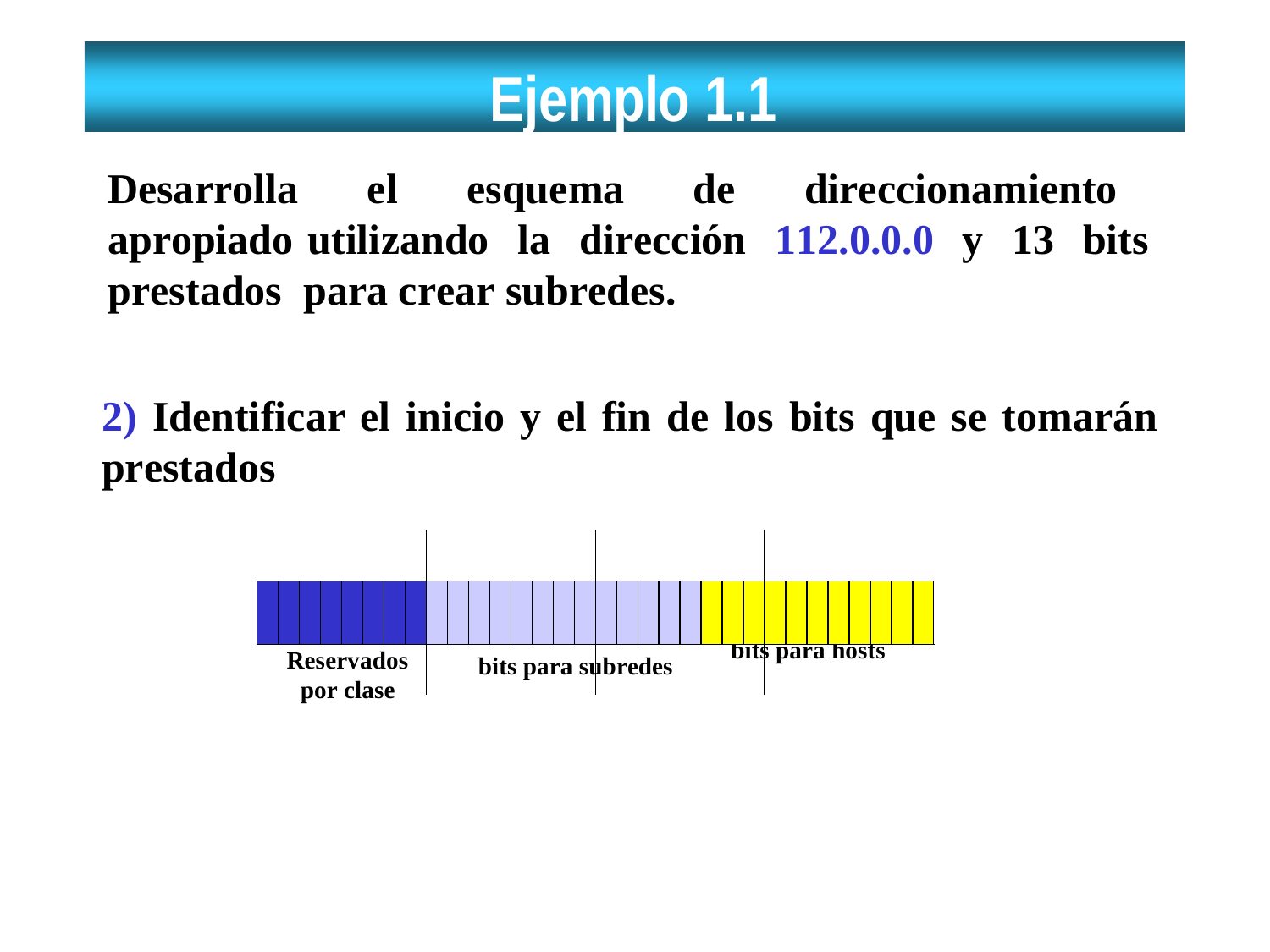

# Ejemplo 1.1
Desarrolla   el   esquema   de   direccionamiento   apropiado utilizando  la  dirección  112.0.0.0  y  13  bits  prestados  para crear subredes.

2) Identificar el inicio y el fin de los bits que se tomarán
prestados
|  |  |  |  |  |  |  |  |  |  |  |  |  |  |  |  |  |  |  |  |  |  |  |  |  |  |  |  |  |  |  |  |
| --- | --- | --- | --- | --- | --- | --- | --- | --- | --- | --- | --- | --- | --- | --- | --- | --- | --- | --- | --- | --- | --- | --- | --- | --- | --- | --- | --- | --- | --- | --- | --- |
|  |  |  |  |  |  |  |  |  |  |  |  |  |  |  |  |  |  |  |  |  |  |  |  |  |  |  |  |  |  |  |  |
|  |  |  |  |  |  |  |  |  |  |  |  |  |  |  |  |  |  |  |  |  |  |  |  |  |  |  |  |  |  |  |  |
bits para hosts
Reservados
bits para subredes
por clase